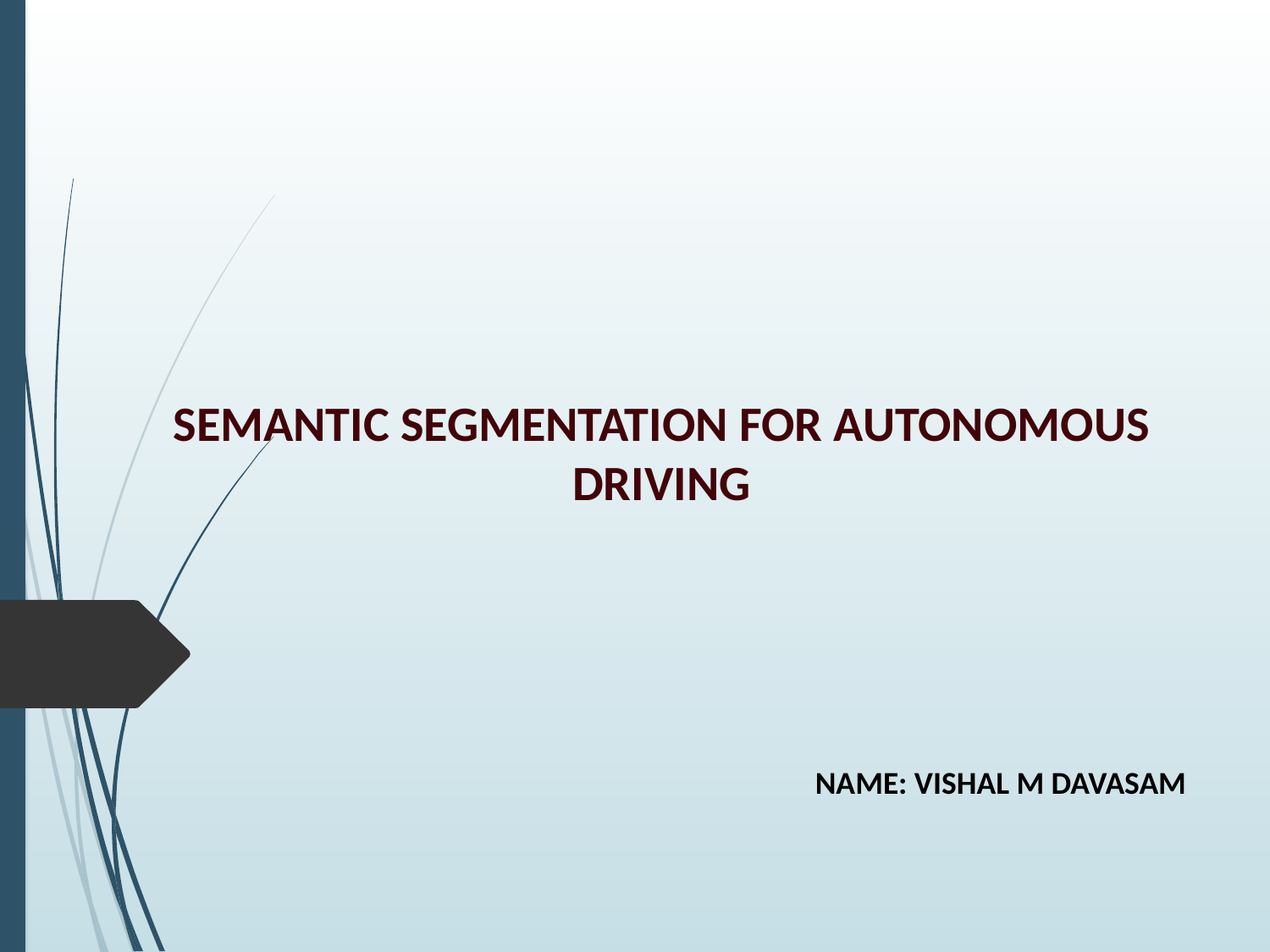

SEMANTIC SEGMENTATION FOR AUTONOMOUS DRIVING

NAME: VISHAL M DAVASAM